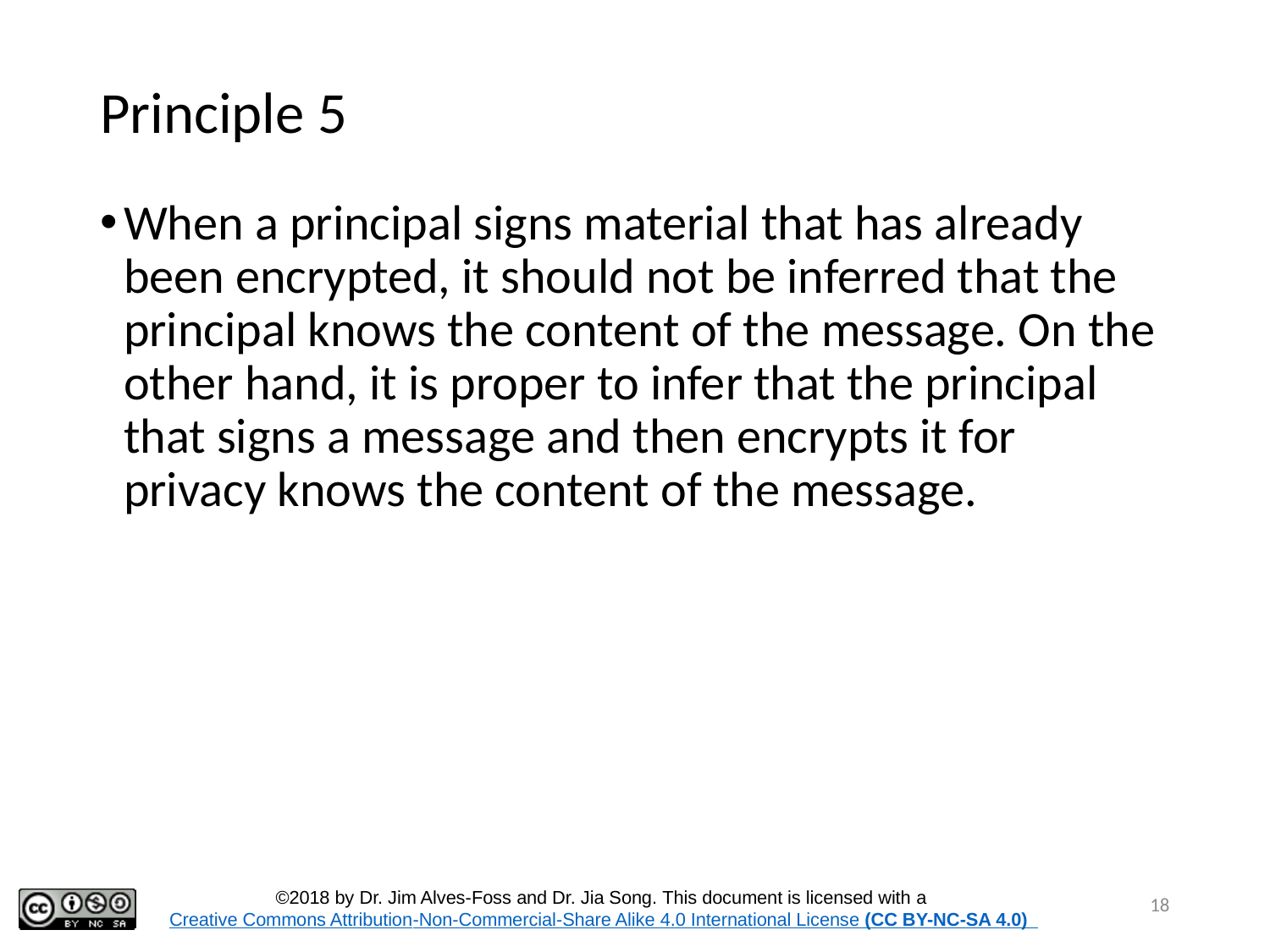

# Principle 5
When a principal signs material that has already been encrypted, it should not be inferred that the principal knows the content of the message. On the other hand, it is proper to infer that the principal that signs a message and then encrypts it for privacy knows the content of the message.
18